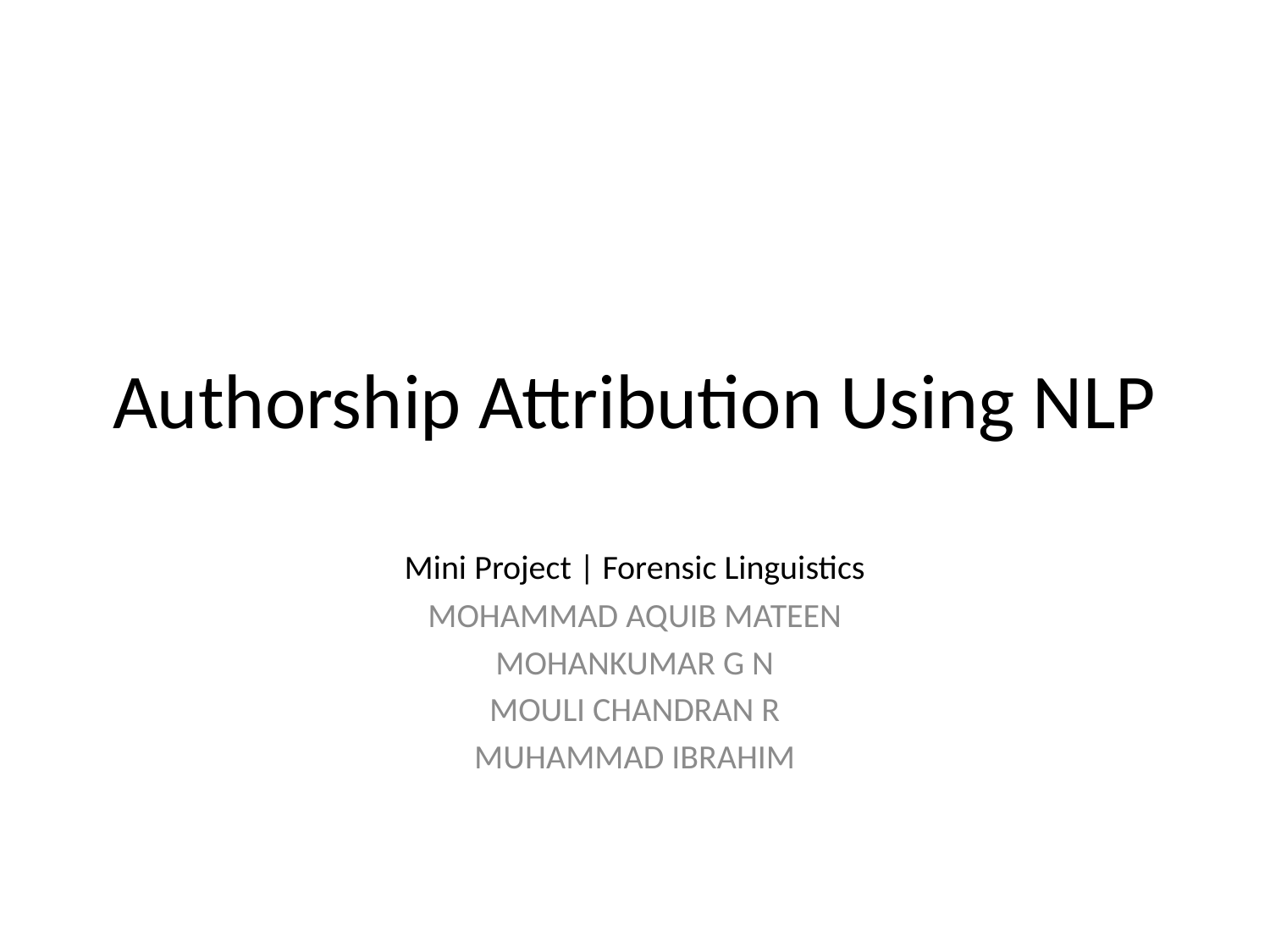

# Authorship Attribution Using NLP
Mini Project | Forensic Linguistics
MOHAMMAD AQUIB MATEEN
MOHANKUMAR G N
MOULI CHANDRAN R
MUHAMMAD IBRAHIM